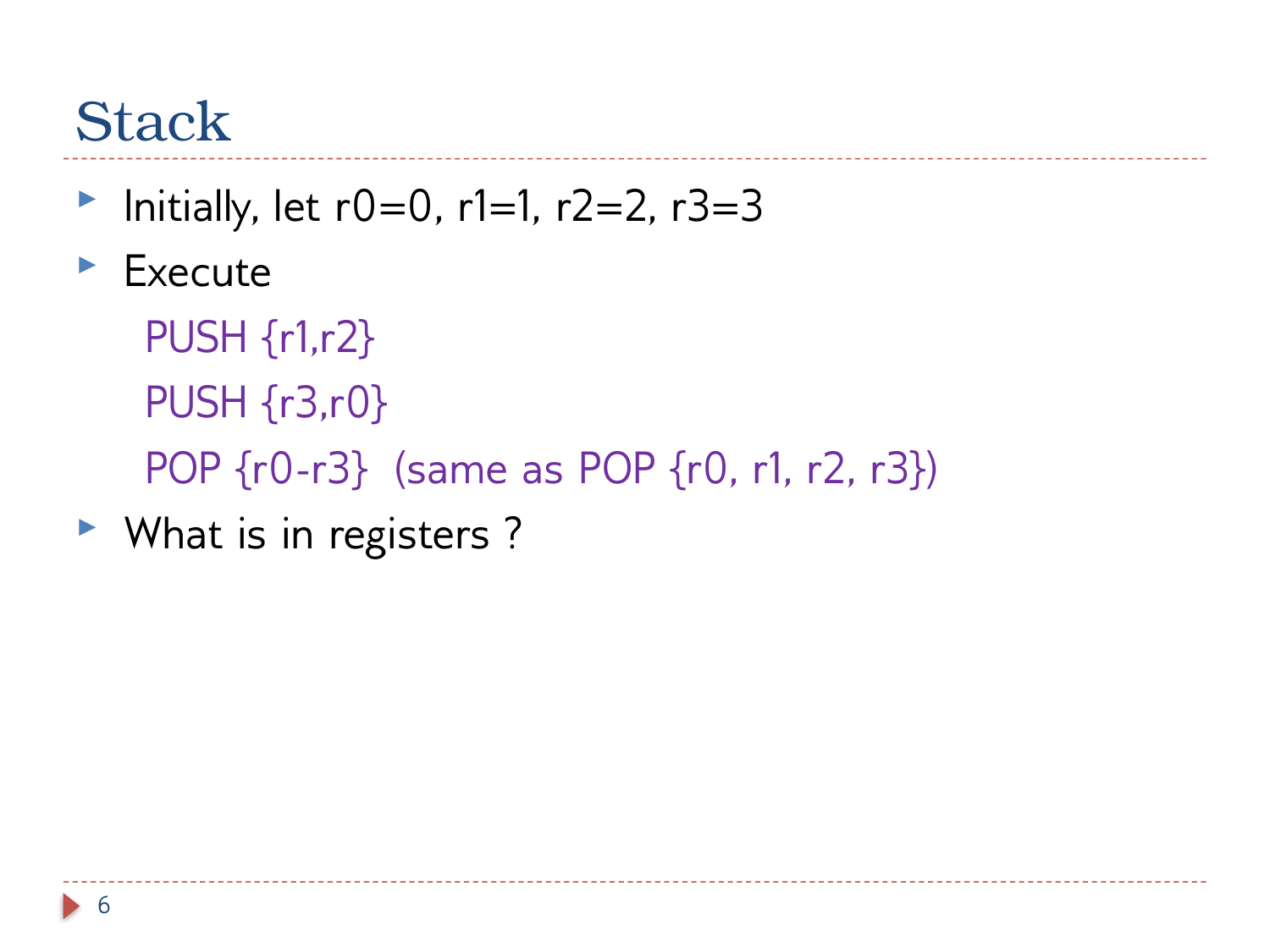

# Stack
Initially, let r0=0, r1=1, r2=2, r3=3
Execute
     PUSH {r1,r2}
     PUSH {r3,r0}
     POP {r0-r3}  (same as POP {r0, r1, r2, r3})
What is in registers ?
6